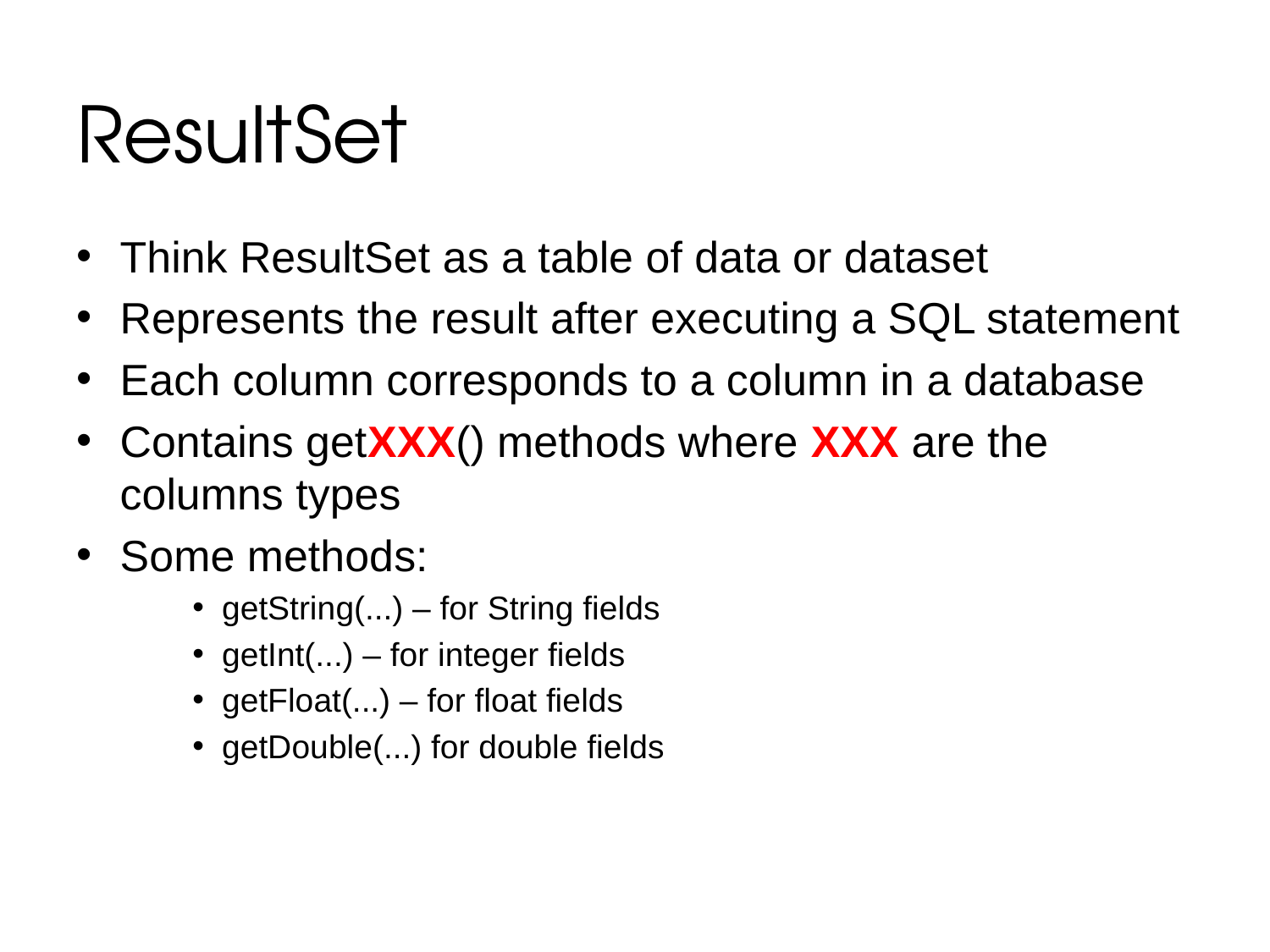

# ResultSet
Think ResultSet as a table of data or dataset
Represents the result after executing a SQL statement
Each column corresponds to a column in a database
Contains getXXX() methods where XXX are the columns types
Some methods:
getString(...) – for String fields
getInt(...) – for integer fields
getFloat(...) – for float fields
getDouble(...) for double fields